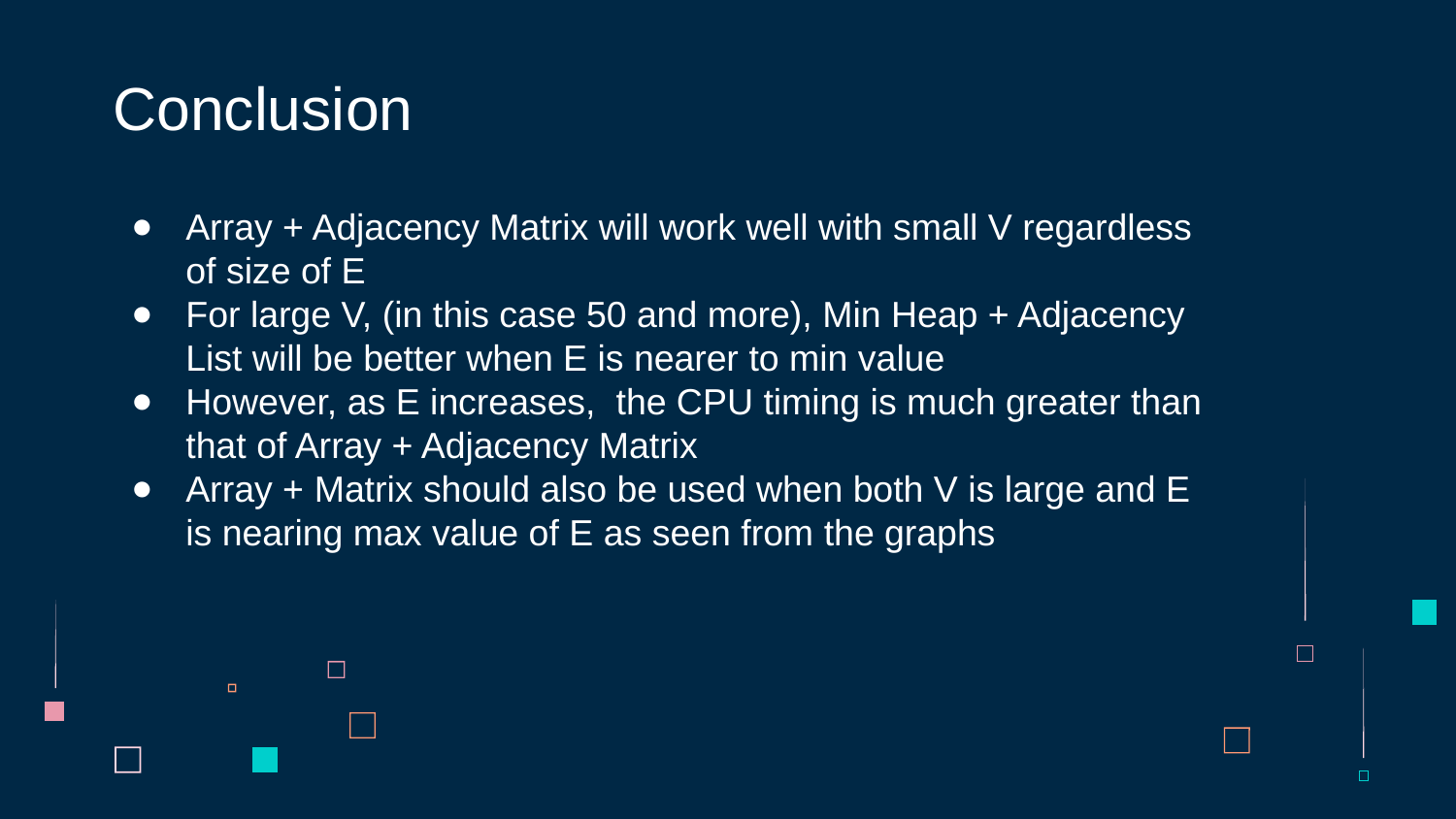

# Conclusion
Array + Adjacency Matrix will work well with small V regardless of size of E
For large V, (in this case 50 and more), Min Heap + Adjacency List will be better when E is nearer to min value
However, as E increases,  the CPU timing is much greater than that of Array + Adjacency Matrix
Array + Matrix should also be used when both V is large and E is nearing max value of E as seen from the graphs